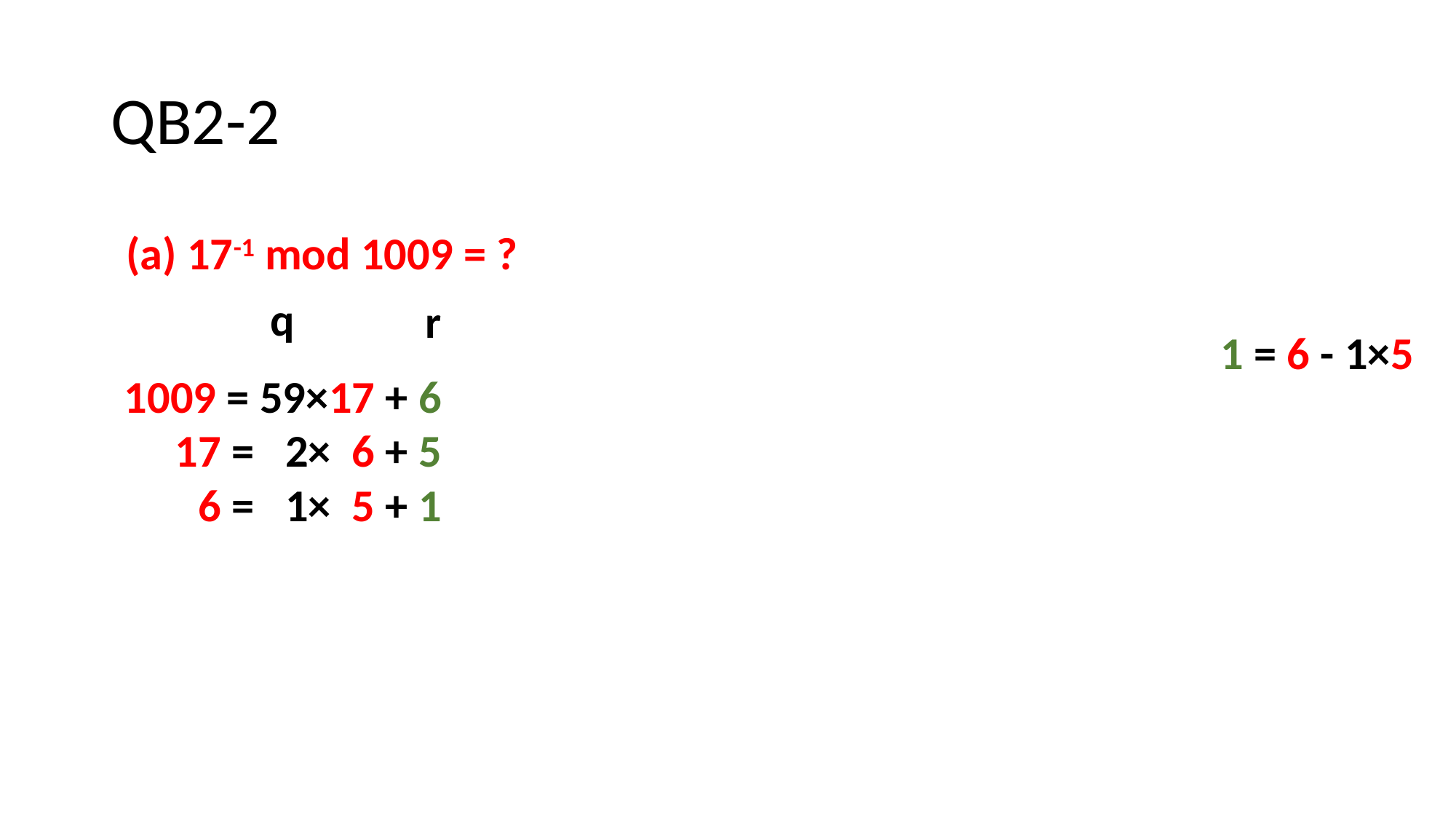

# QB2-2
(a) 17-1 mod 1009 = ?
q
r
1 = 6 - 1×5
1009 = 59×17 + 6
17 =   2×  6 + 5
6 =   1×  5 + 1